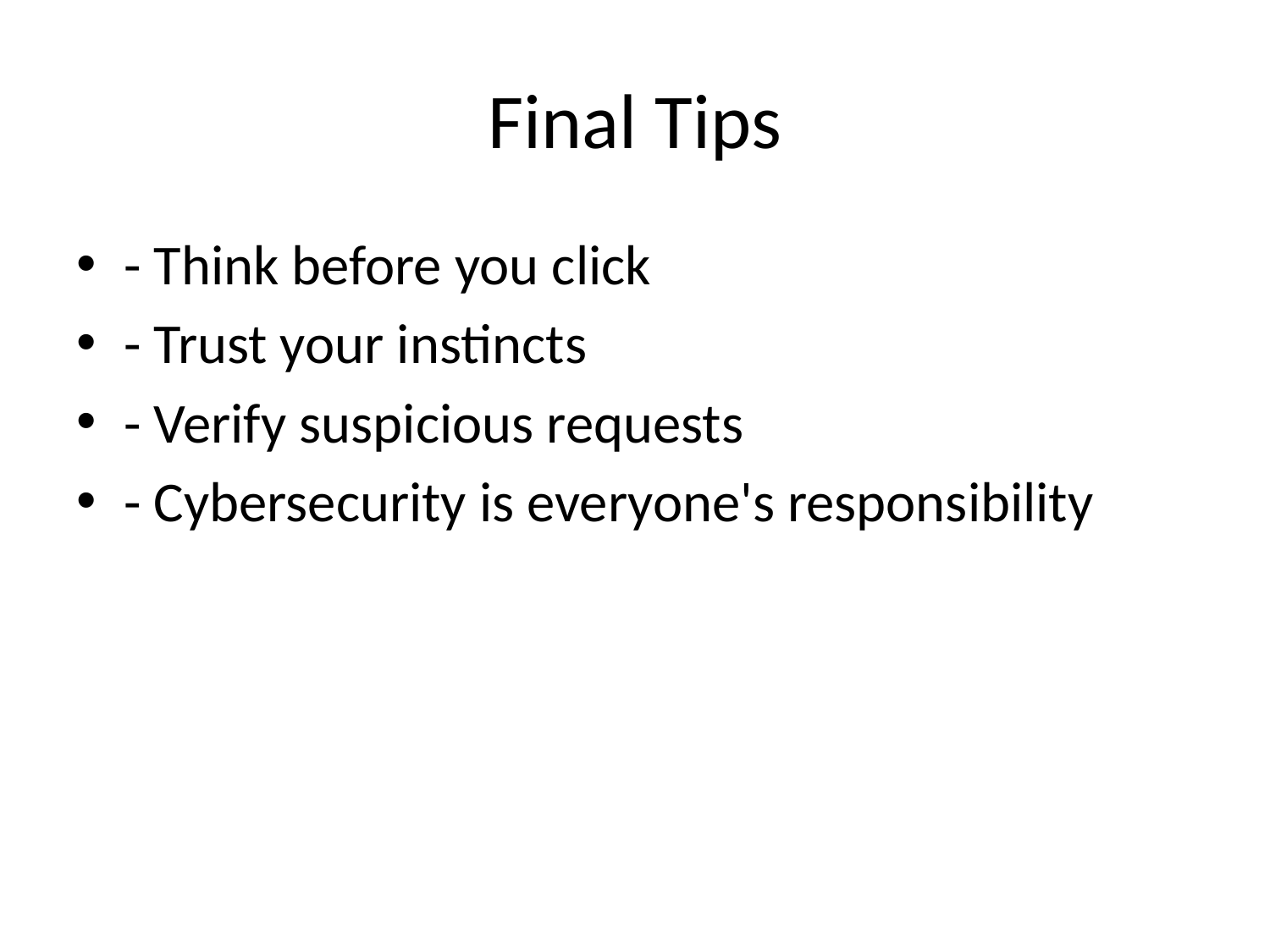

# Final Tips
- Think before you click
- Trust your instincts
- Verify suspicious requests
- Cybersecurity is everyone's responsibility